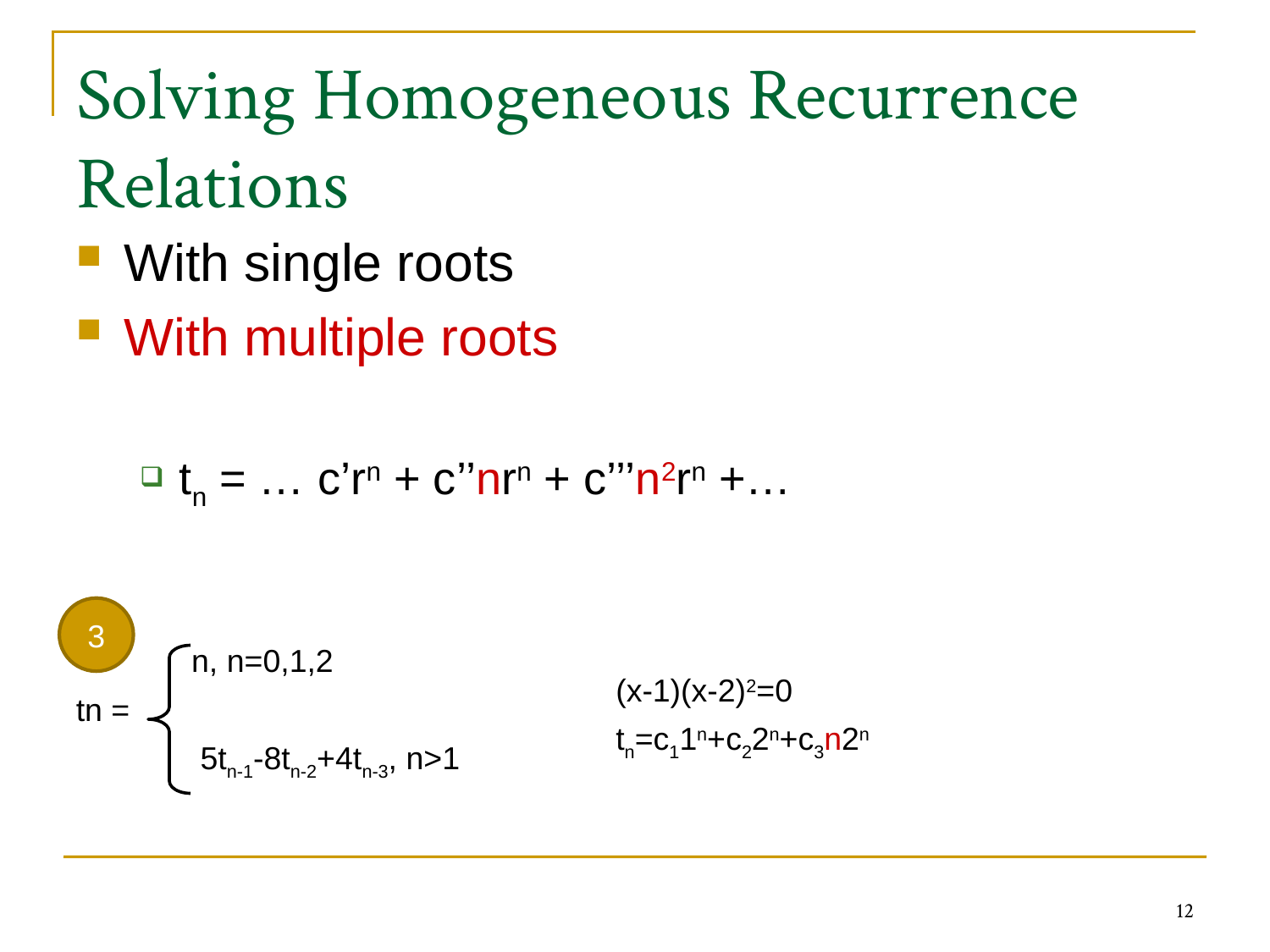

Solving Homogeneous Recurrence Relations
With single roots
With multiple roots

tn = … c’rn + c’’nrn + c’’’n2rn +…
3
             n, n=0,1,2
tn =
              5tn-1-8tn-2+4tn-3, n>1

(x-1)(x-2)2=0
tn=c11n+c22n+c3n2n
12